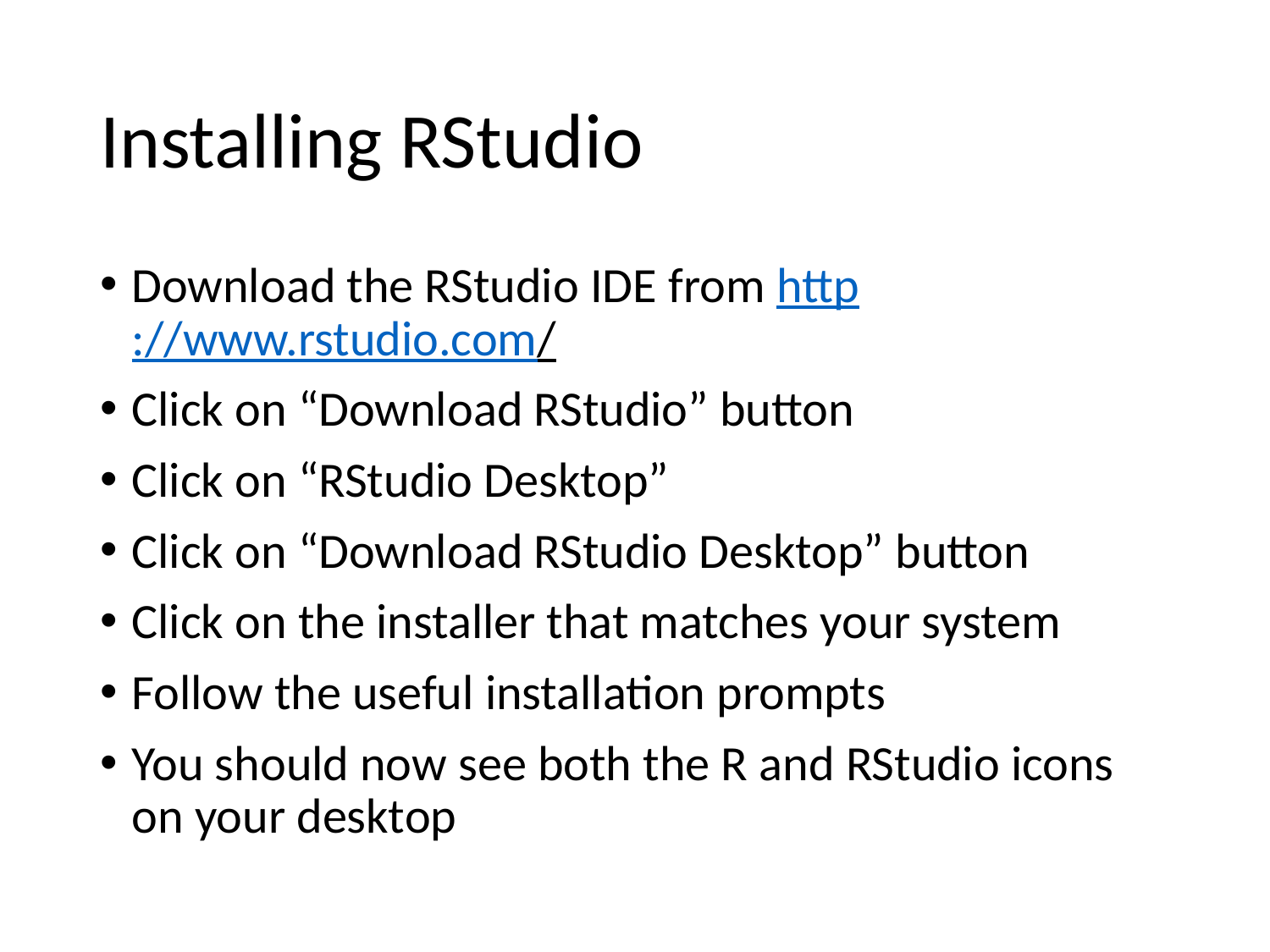

# Installing RStudio
Download the RStudio IDE from http://www.rstudio.com/
Click on “Download RStudio” button
Click on “RStudio Desktop”
Click on “Download RStudio Desktop” button
Click on the installer that matches your system
Follow the useful installation prompts
You should now see both the R and RStudio icons on your desktop